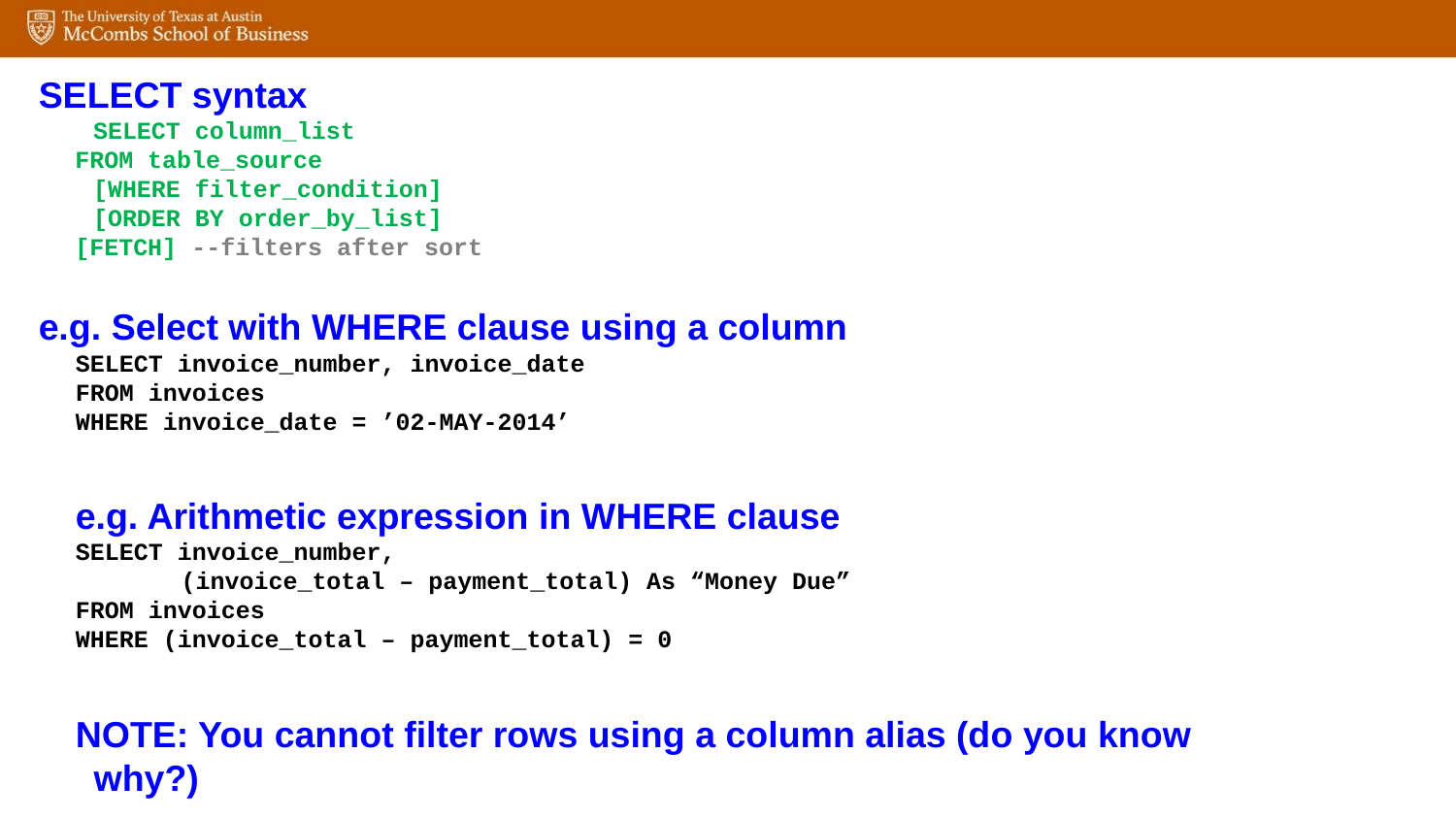

SELECT syntax
SELECT column_list
FROM table_source
[WHERE filter_condition]
[ORDER BY order_by_list]
[FETCH] --filters after sort

e.g. Select with WHERE clause using a column
SELECT invoice_number, invoice_date
FROM invoices
WHERE invoice_date = ’02-MAY-2014’

e.g. Arithmetic expression in WHERE clause
SELECT invoice_number,
      (invoice_total – payment_total) As “Money Due”
FROM invoices
WHERE (invoice_total – payment_total) = 0

NOTE: You cannot filter rows using a column alias (do you know why?)